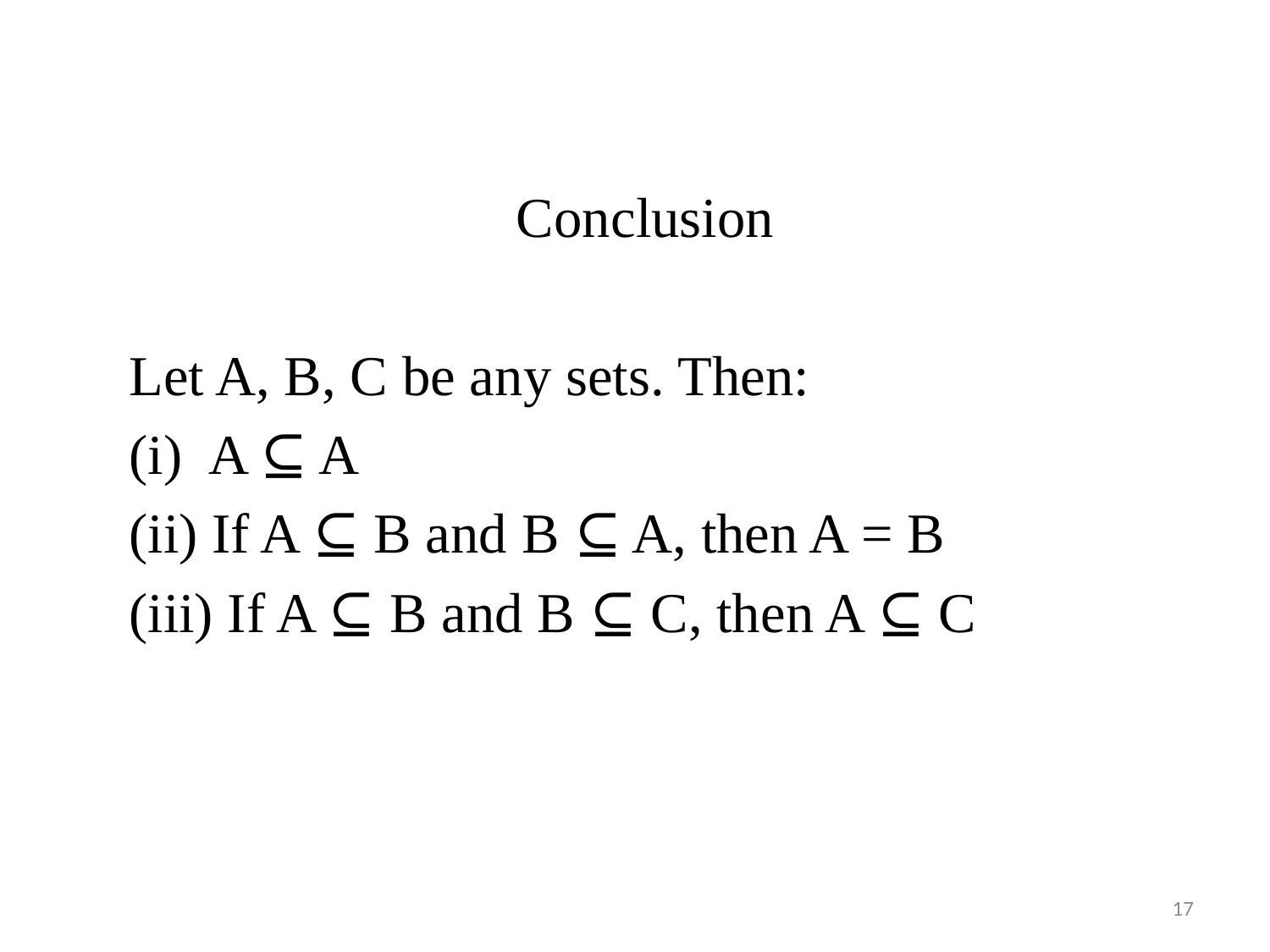

Conclusion

Let A, B, C be any sets. Then:
A ⊆ A
(ii) If A ⊆ B and B ⊆ A, then A = B
(iii) If A ⊆ B and B ⊆ C, then A ⊆ C
17